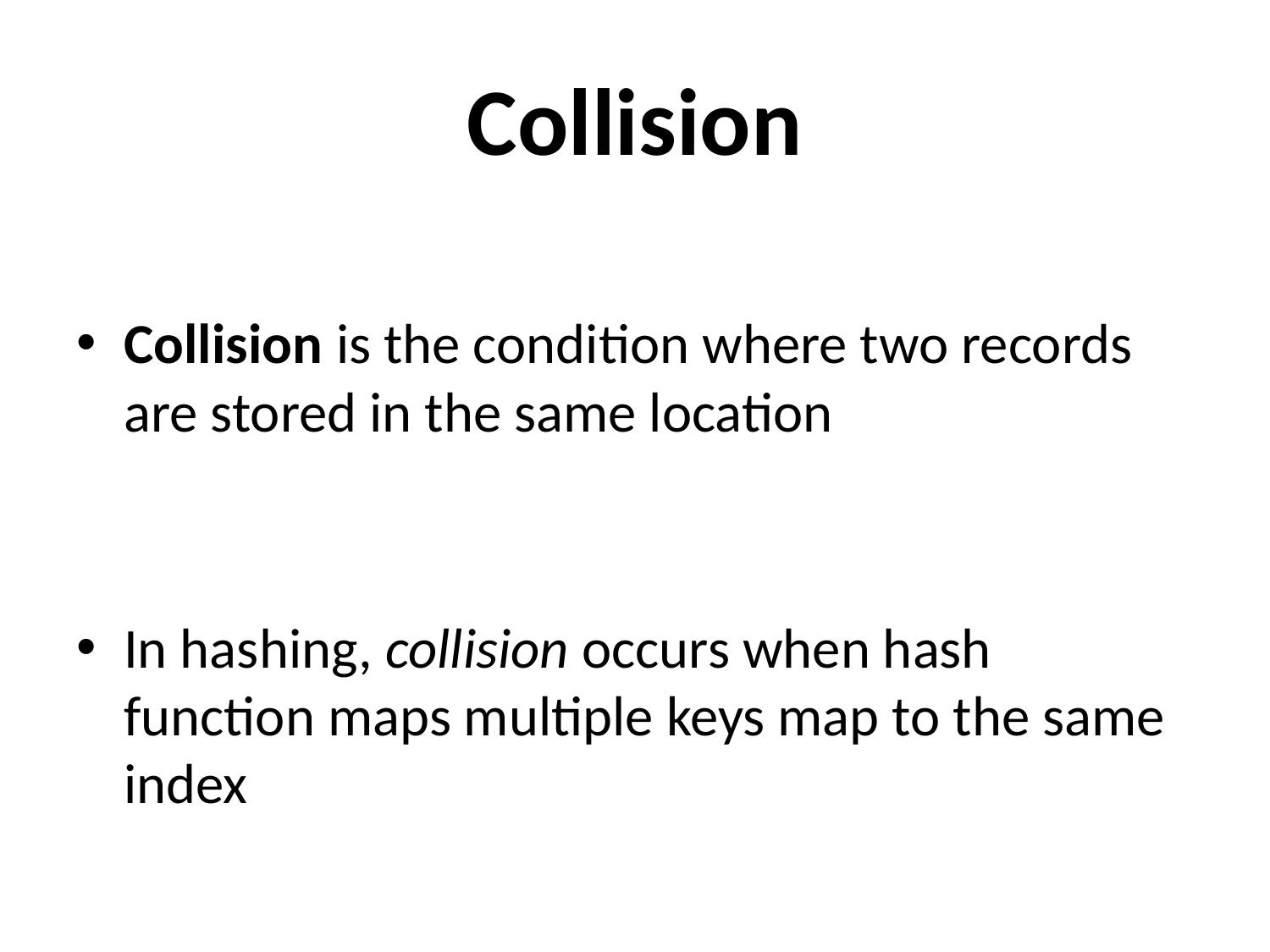

# Collision

Collision is the condition where two records are stored in the same location

In hashing, collision occurs when hash function maps multiple keys map to the same index